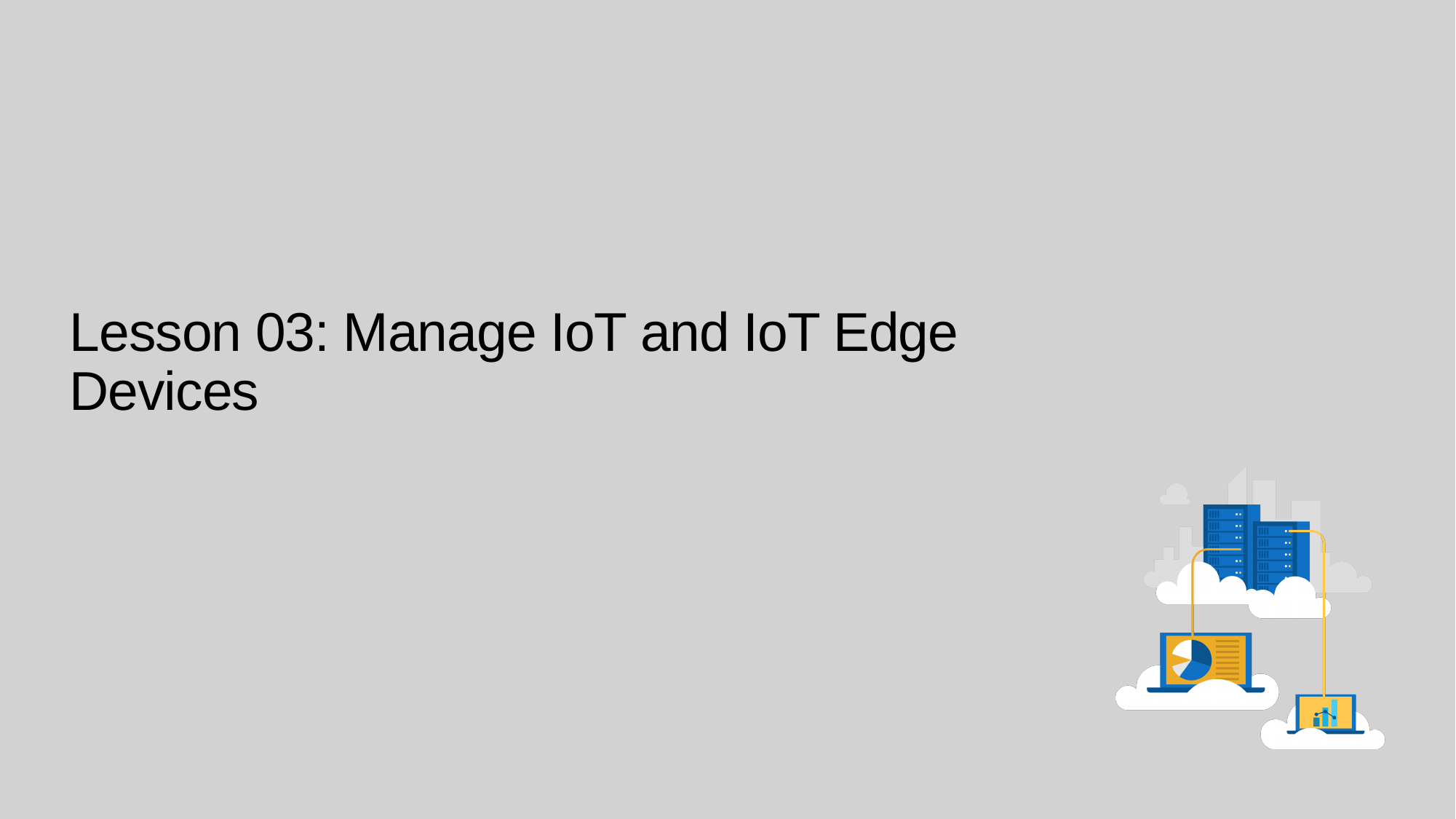

# Lesson 03: Manage IoT and IoT Edge Devices